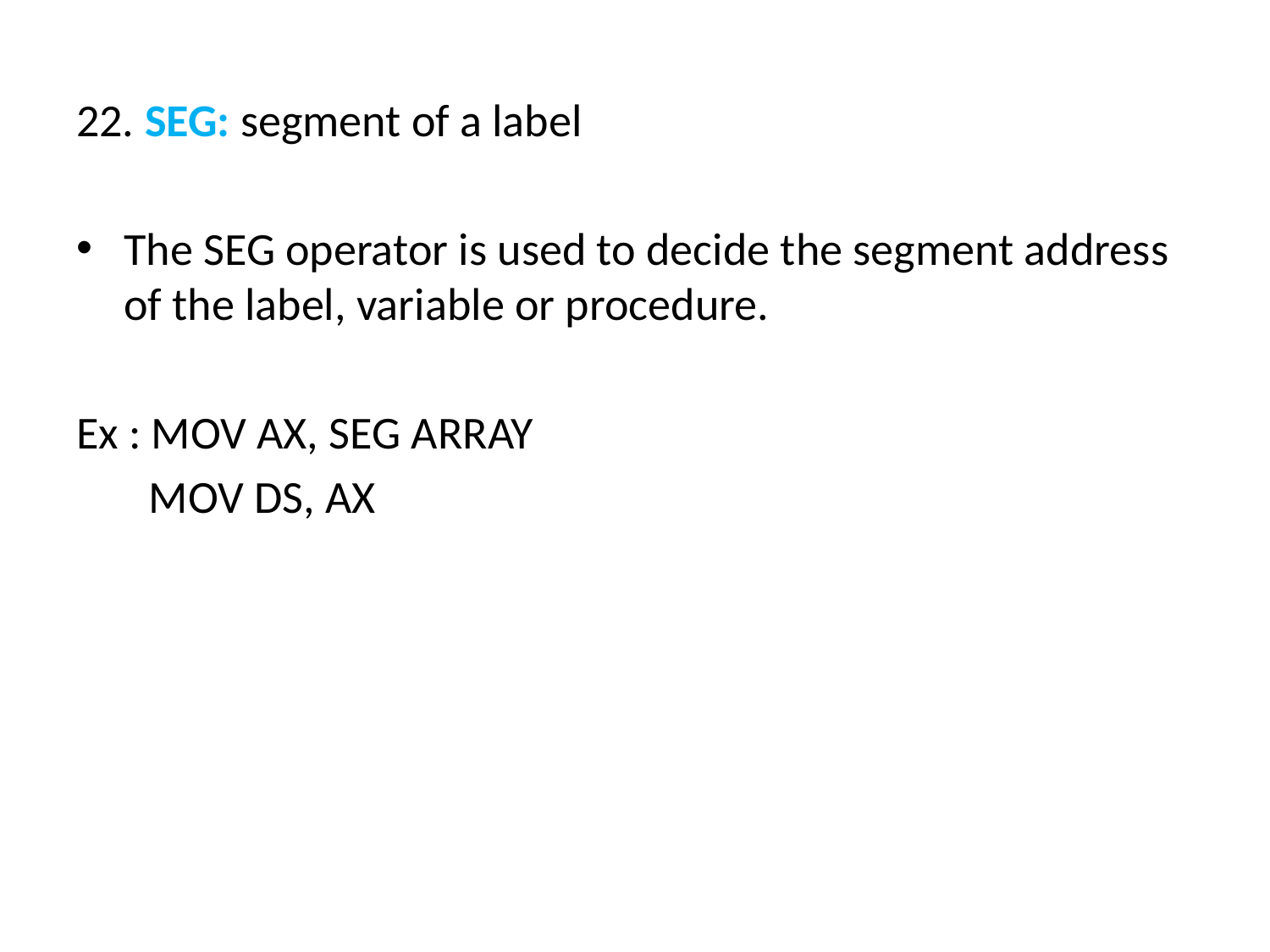

22. SEG: segment of a label

The SEG operator is used to decide the segment address of the label, variable or procedure.

Ex : MOV AX, SEG ARRAY
       MOV DS, AX